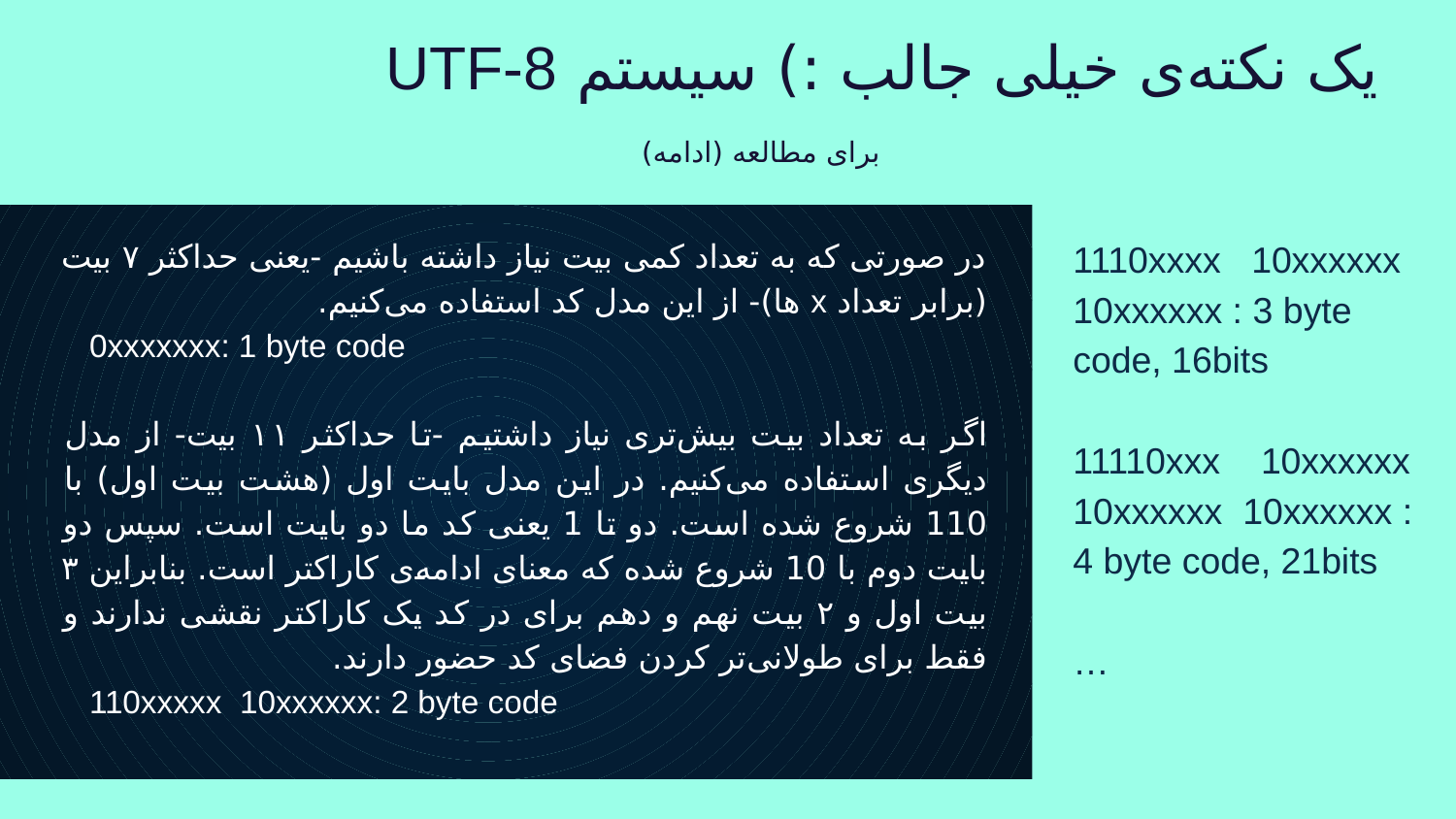

# یک نکته‌ی خیلی جالب :) سیستم UTF-8 برای مطالعه (ادامه)
در صورتی که به تعداد کمی بیت نیاز داشته باشیم -یعنی حداکثر ۷ بیت (برابر تعداد x ها)- از این مدل کد استفاده می‌کنیم.
0xxxxxxx: 1 byte code

اگر به تعداد بیت بیش‌تری نیاز داشتیم -تا حداکثر ۱۱ بیت- از مدل دیگری استفاده می‌کنیم. در این مدل بایت اول (هشت بیت اول) با 110 شروع شده است. دو تا 1 یعنی کد ما دو بایت است. سپس دو بایت دوم با 10 شروع شده که معنای ادامه‌ی کاراکتر است. بنابراین ۳ بیت اول و ۲ بیت نهم و دهم برای در کد یک کاراکتر نقشی ندارند و فقط برای طولانی‌تر کردن فضای کد حضور دارند.
110xxxxx  10xxxxxx: 2 byte code
1110xxxx   10xxxxxx  10xxxxxx : 3 byte code, 16bits

11110xxx    10xxxxxx  10xxxxxx  10xxxxxx : 4 byte code, 21bits

…